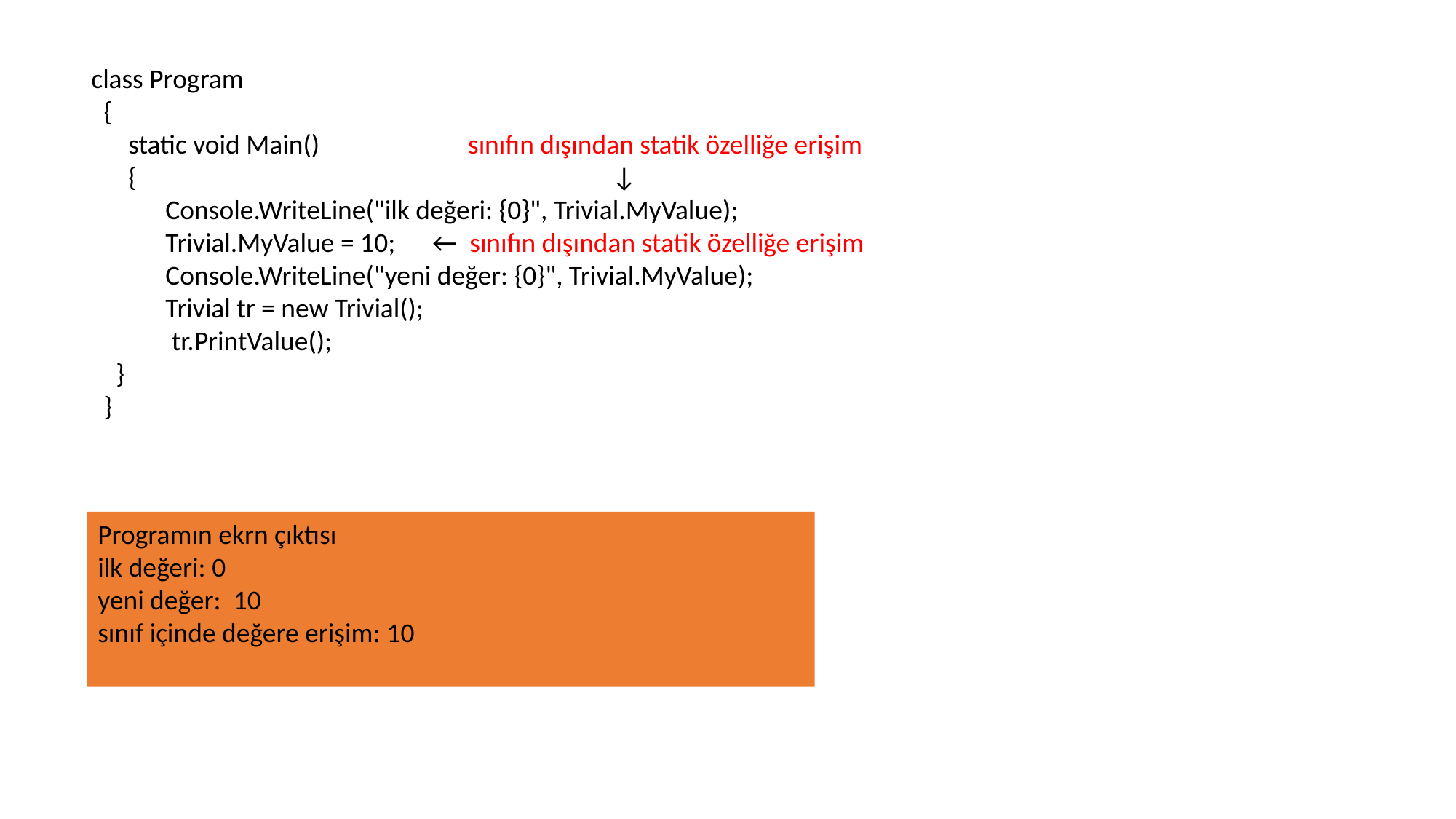

class Program
   {
       static void Main()                        sınıfın dışından statik özelliğe erişim
       {                                                                             ↓
             Console.WriteLine("ilk değeri: {0}", Trivial.MyValue);
             Trivial.MyValue = 10;      ←  sınıfın dışından statik özelliğe erişim
             Console.WriteLine("yeni değer: {0}", Trivial.MyValue);
             Trivial tr = new Trivial();
              tr.PrintValue();
     }
   }
Programın ekrn çıktısı
ilk değeri: 0
yeni değer:  10
sınıf içinde değere erişim: 10